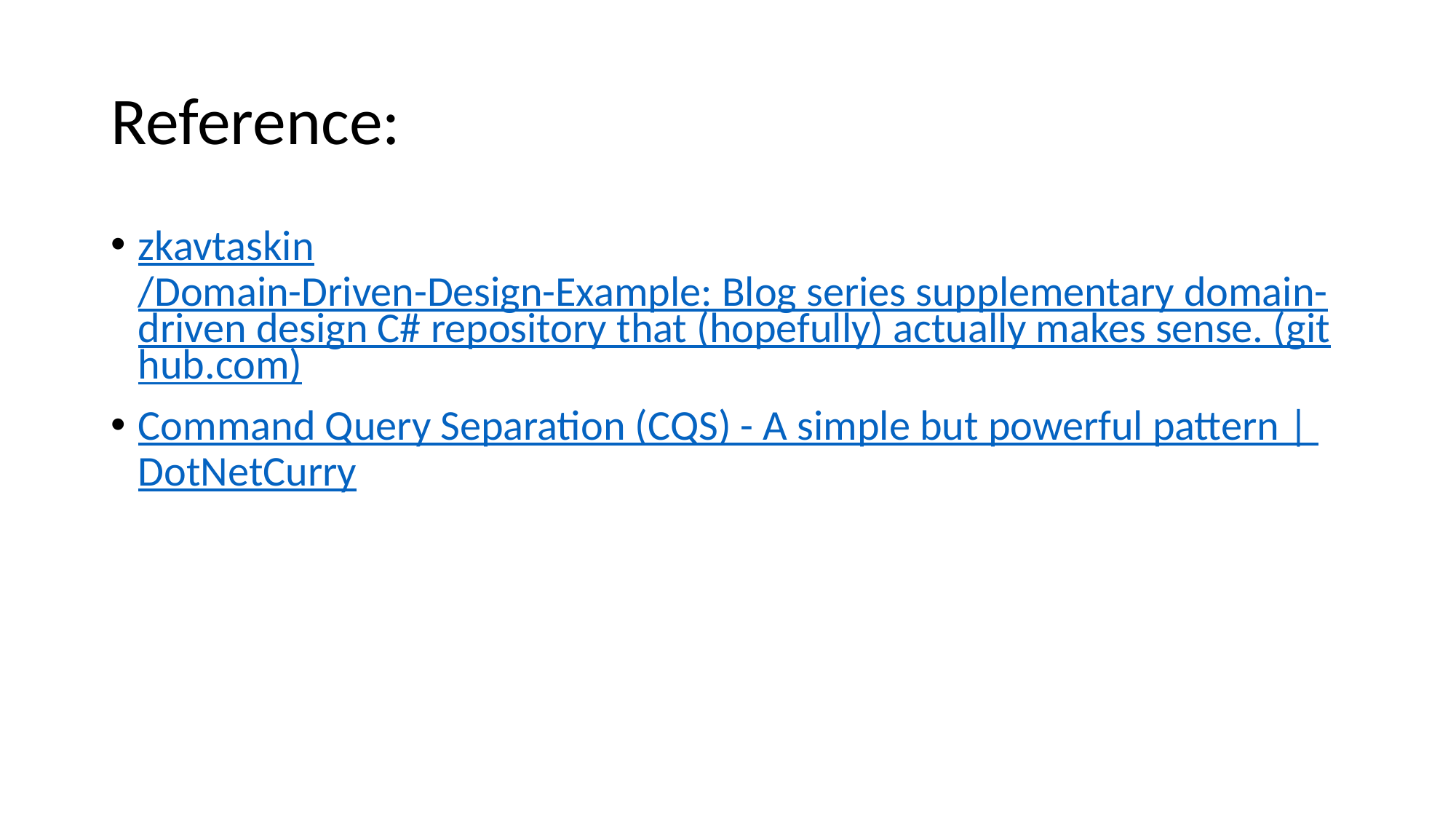

# Reference:
zkavtaskin/Domain-Driven-Design-Example: Blog series supplementary domain-driven design C# repository that (hopefully) actually makes sense. (github.com)
Command Query Separation (CQS) - A simple but powerful pattern | DotNetCurry